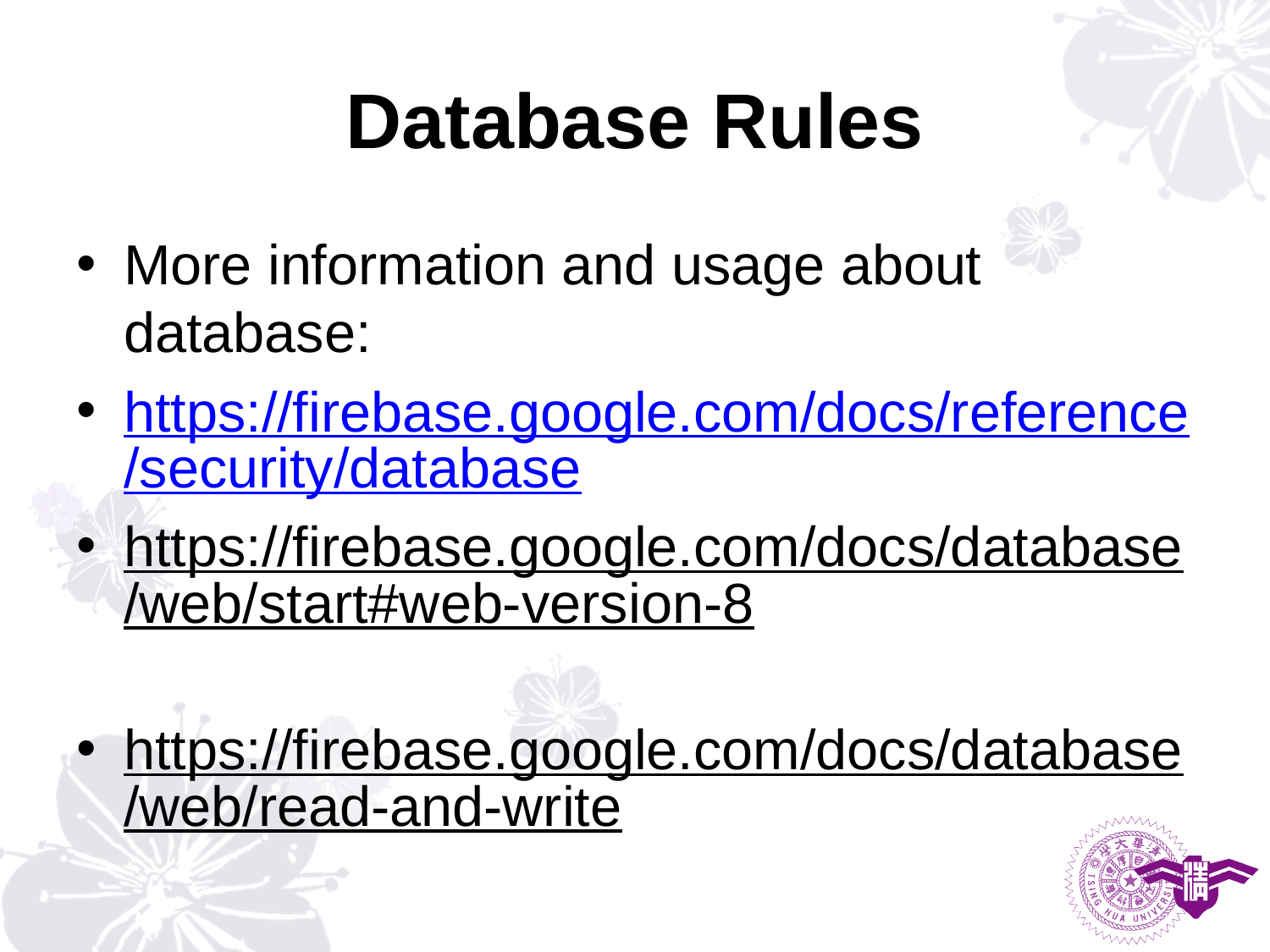

# Database Rules
More information and usage about database:
https://firebase.google.com/docs/reference/security/database
https://firebase.google.com/docs/database/web/start#web-version-8
https://firebase.google.com/docs/database/web/read-and-write